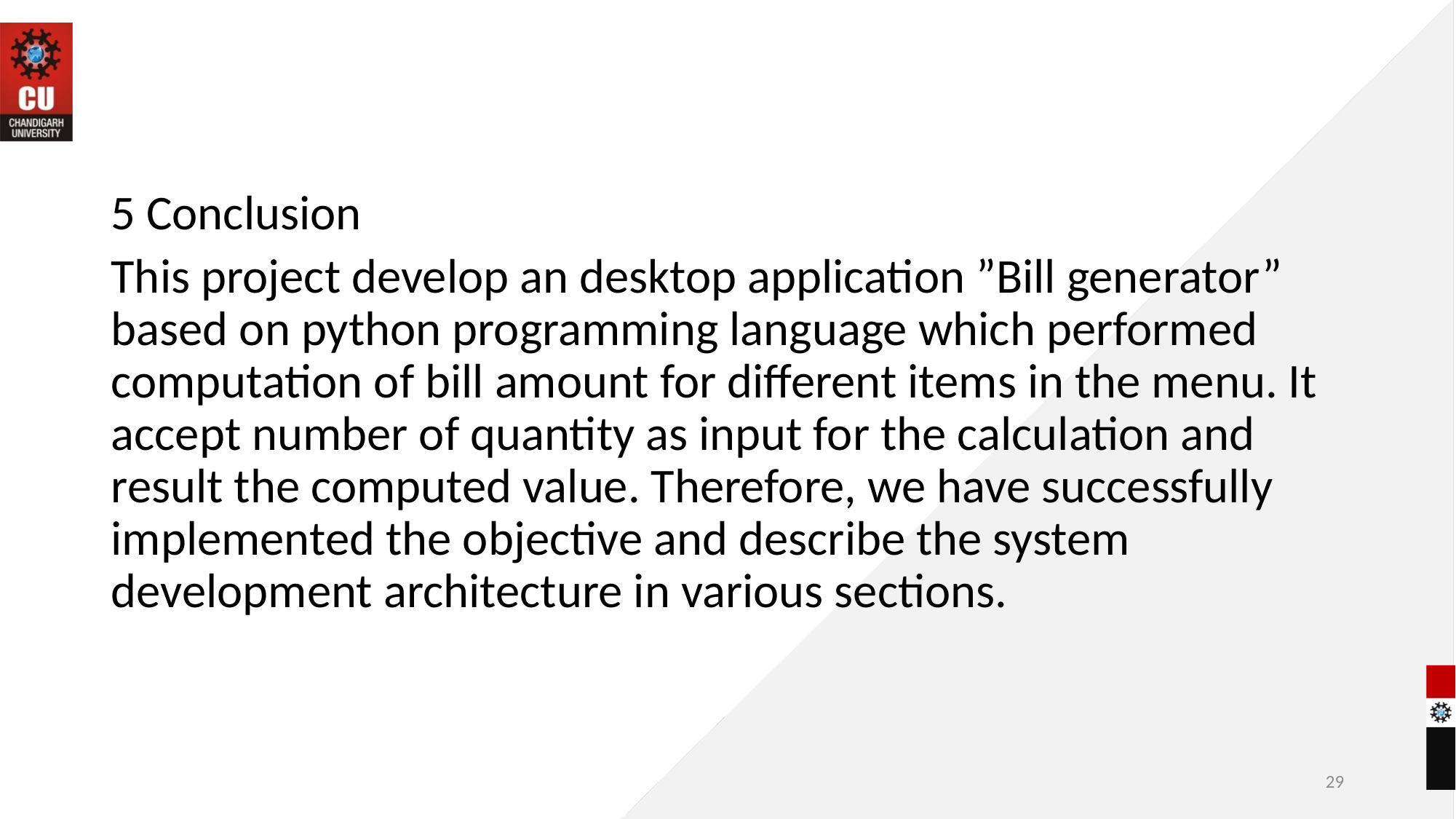

# 5 Conclusion

This project develop an desktop application ”Bill generator” based on python programming language which performed computation of bill amount for different items in the menu. It accept number of quantity as input for the calculation and result the computed value. Therefore, we have successfully implemented the objective and describe the system development architecture in various sections.
29